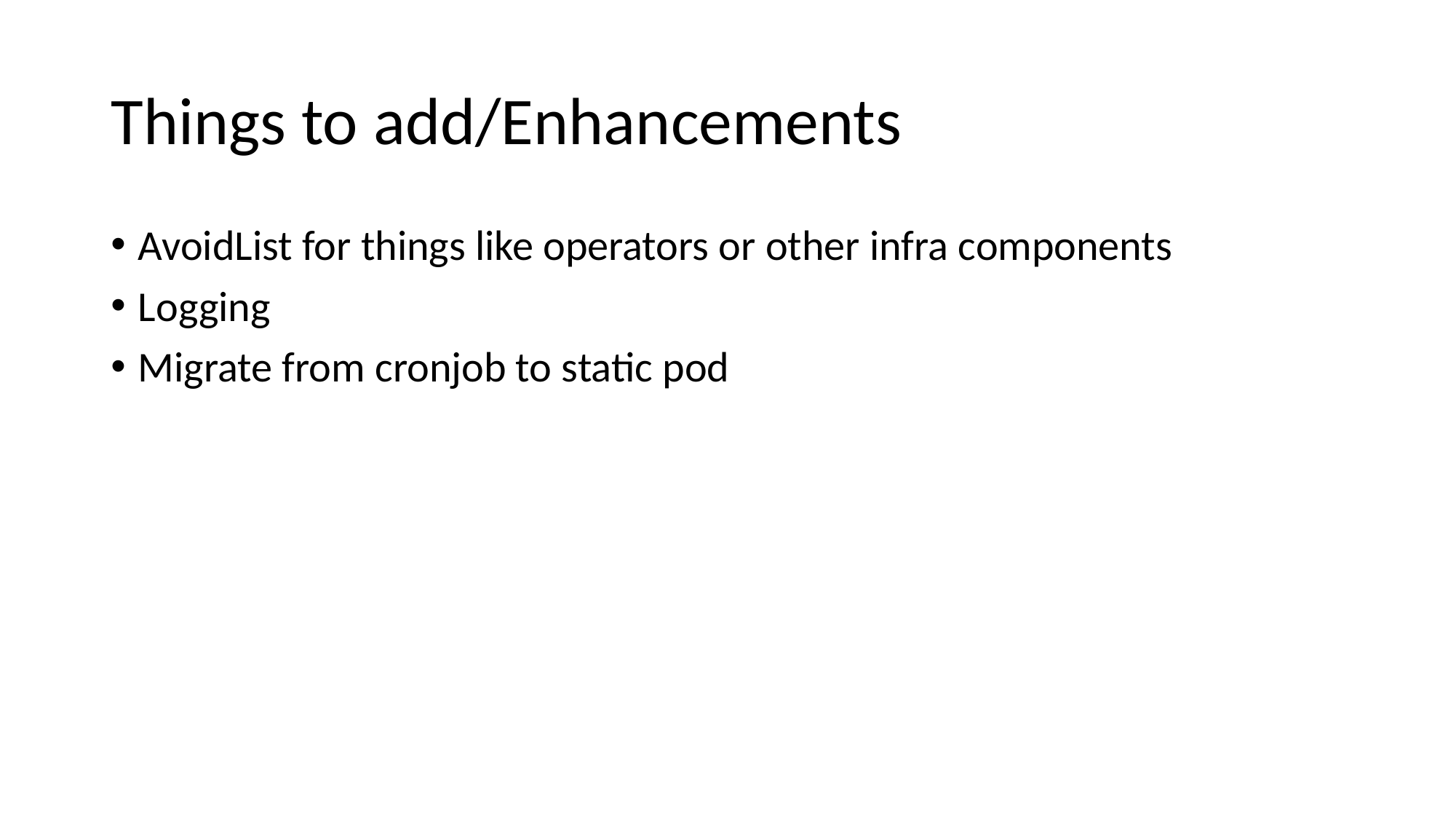

# Things to add/Enhancements
AvoidList for things like operators or other infra components
Logging
Migrate from cronjob to static pod